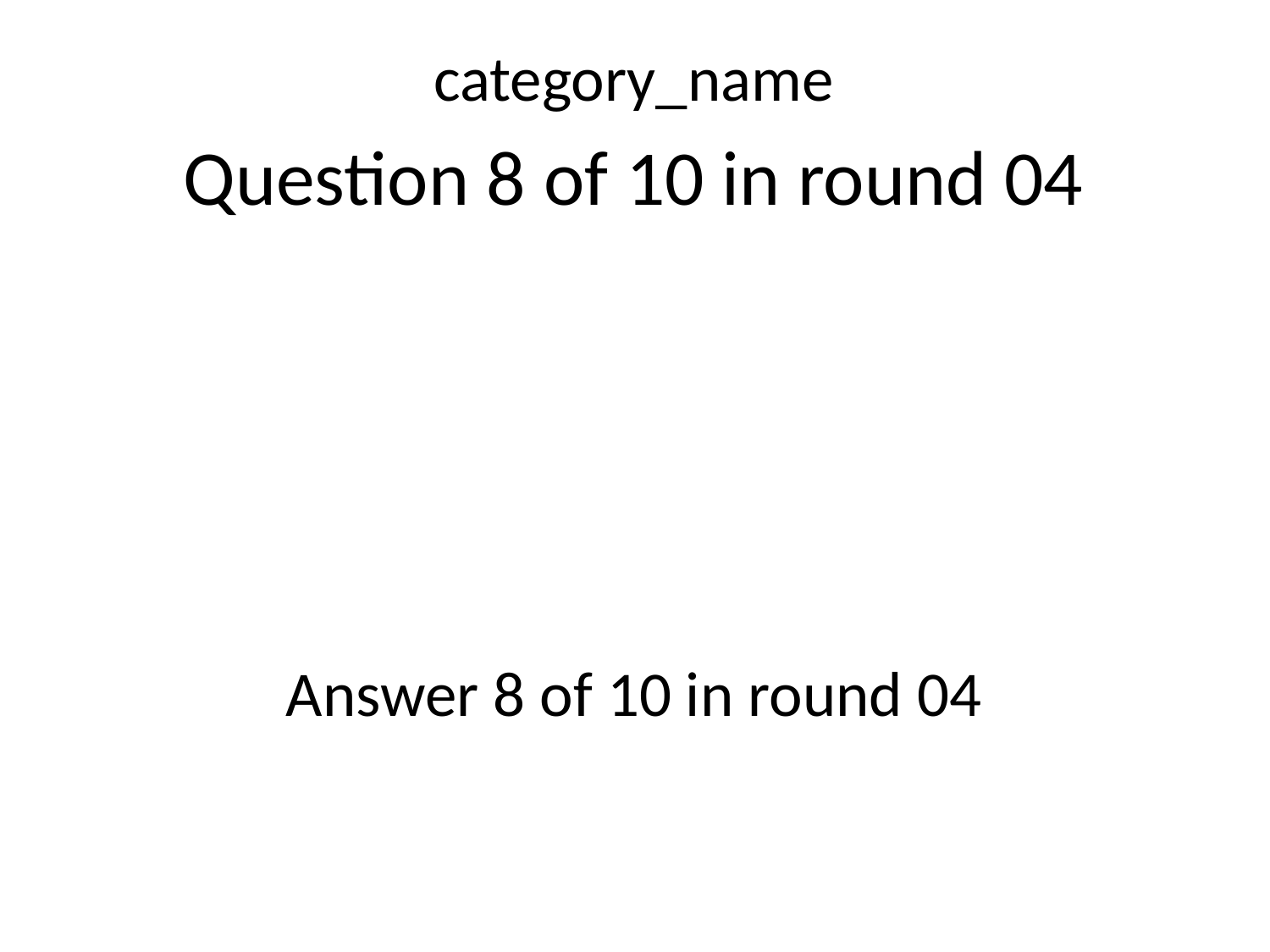

category_name
Question 8 of 10 in round 04
Answer 8 of 10 in round 04